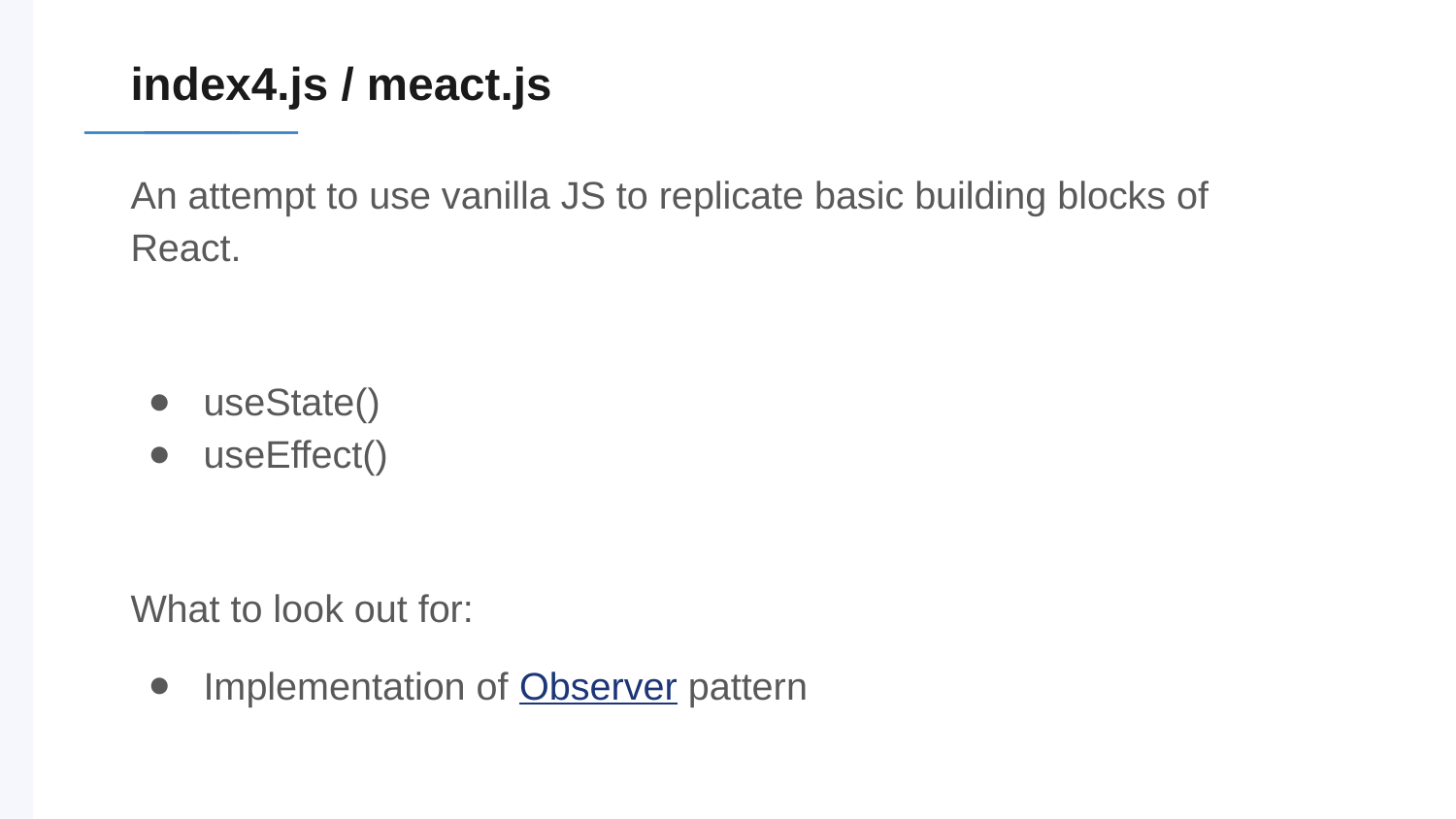

# index4.js / meact.js
An attempt to use vanilla JS to replicate basic building blocks of React.

useState()
useEffect()

What to look out for:
Implementation of Observer pattern